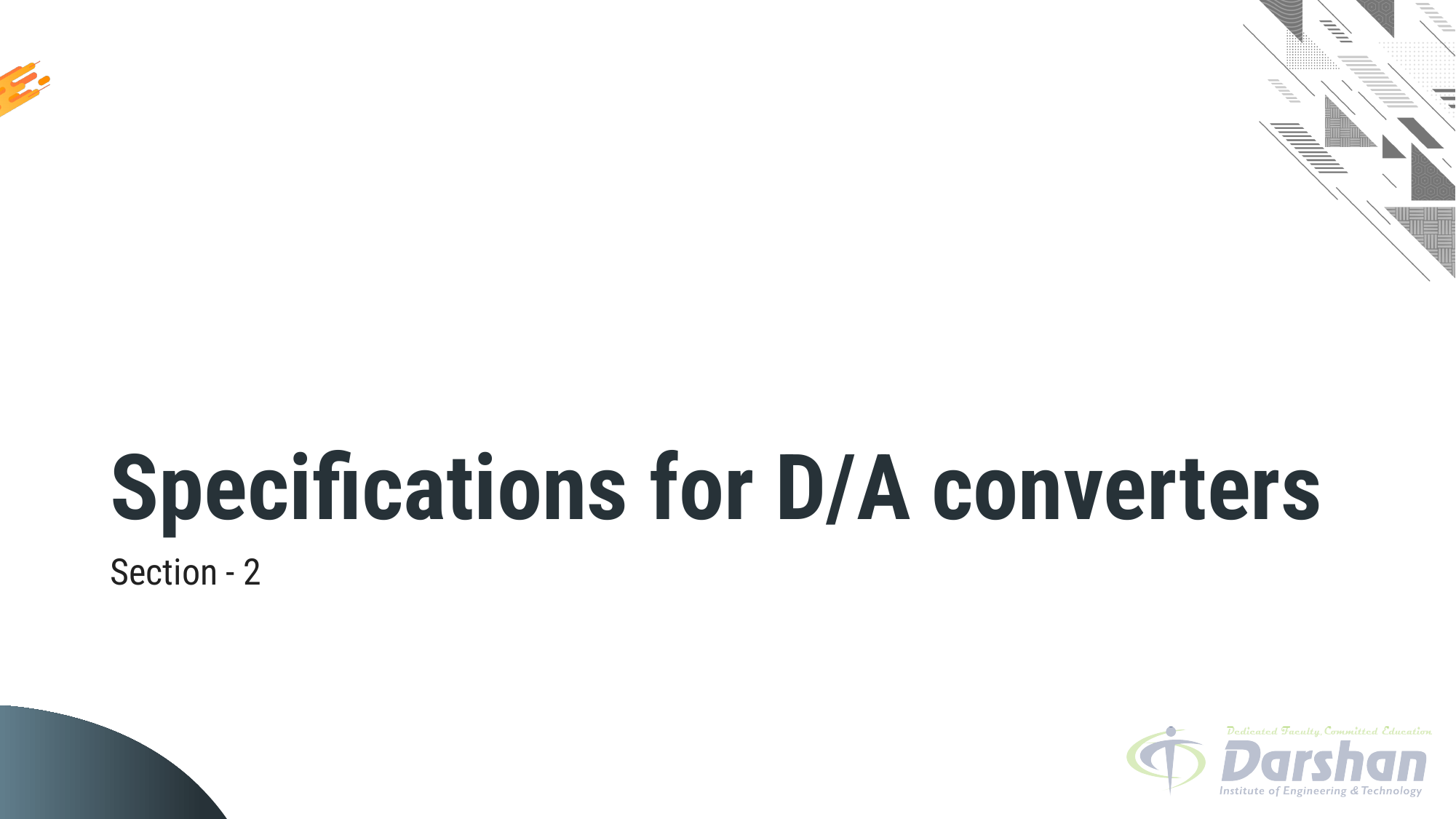

# Specifications for D/A converters
Section - 2